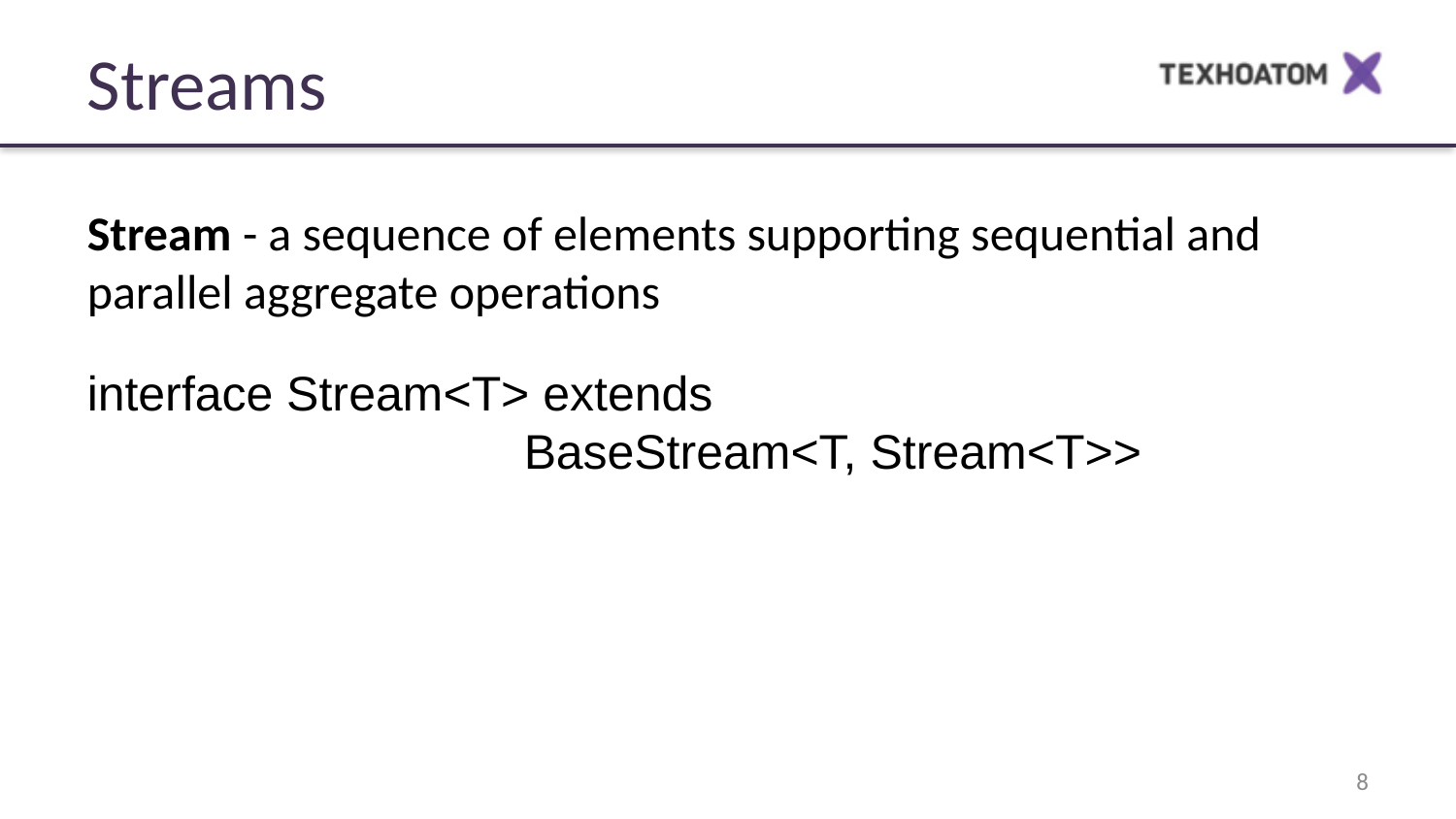

Streams
Stream - a sequence of elements supporting sequential and parallel aggregate operations

interface Stream<T> extends 							BaseStream<T, Stream<T>>

8